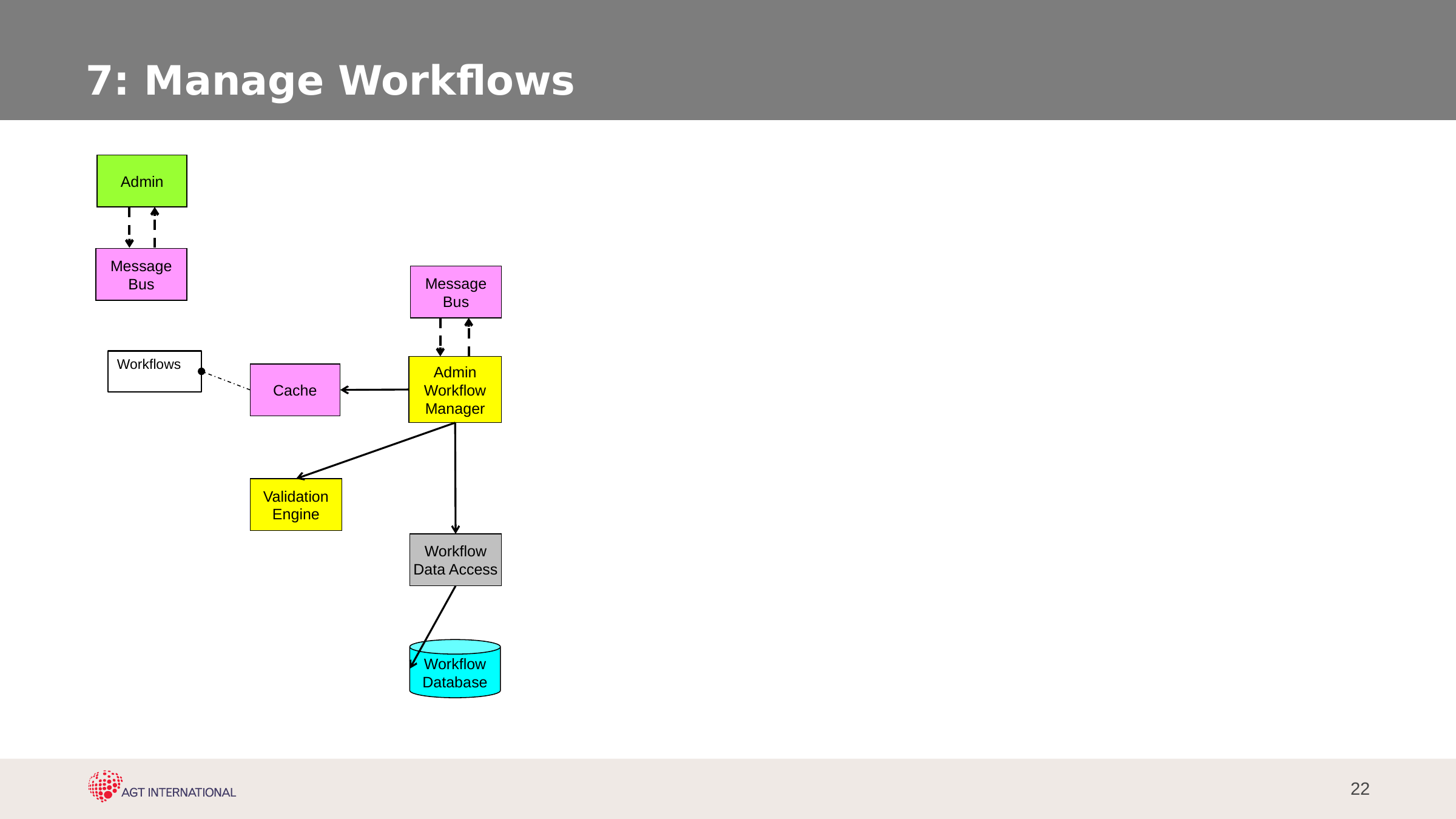

# 7: Manage Workflows
Admin
Message
Bus
Message
Bus
Workflows
Admin
Workflow
Manager
Cache
Validation
Engine
Workflow
Data Access
Workflow
Database